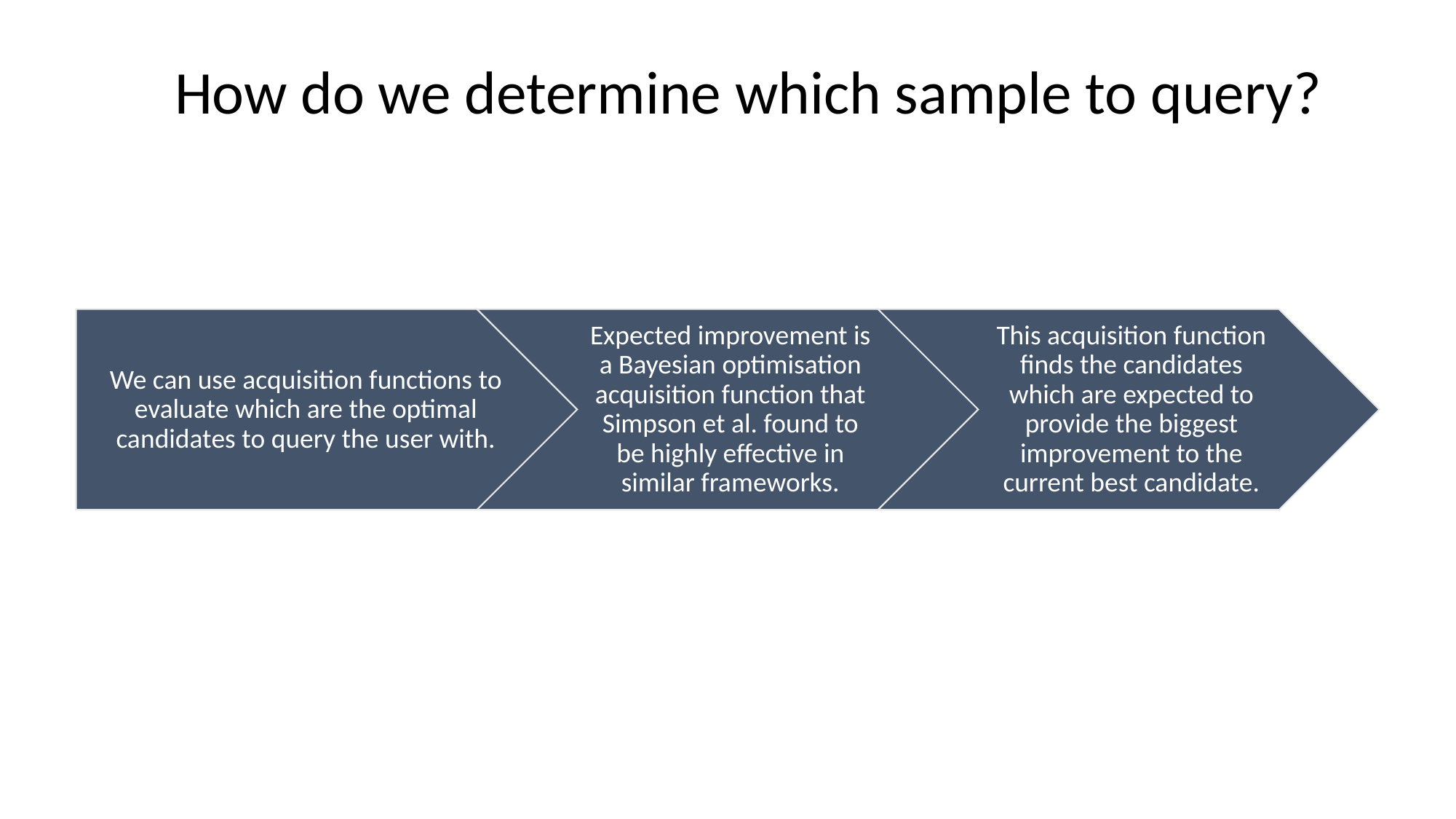

# How do we determine which sample to query?
We can use acquisition functions to evaluate which are the optimal candidates to query the user with.
Expected improvement is a Bayesian optimisation acquisition function that Simpson et al. found to be highly effective in similar frameworks.
This acquisition function finds the candidates which are expected to provide the biggest improvement to the current best candidate.